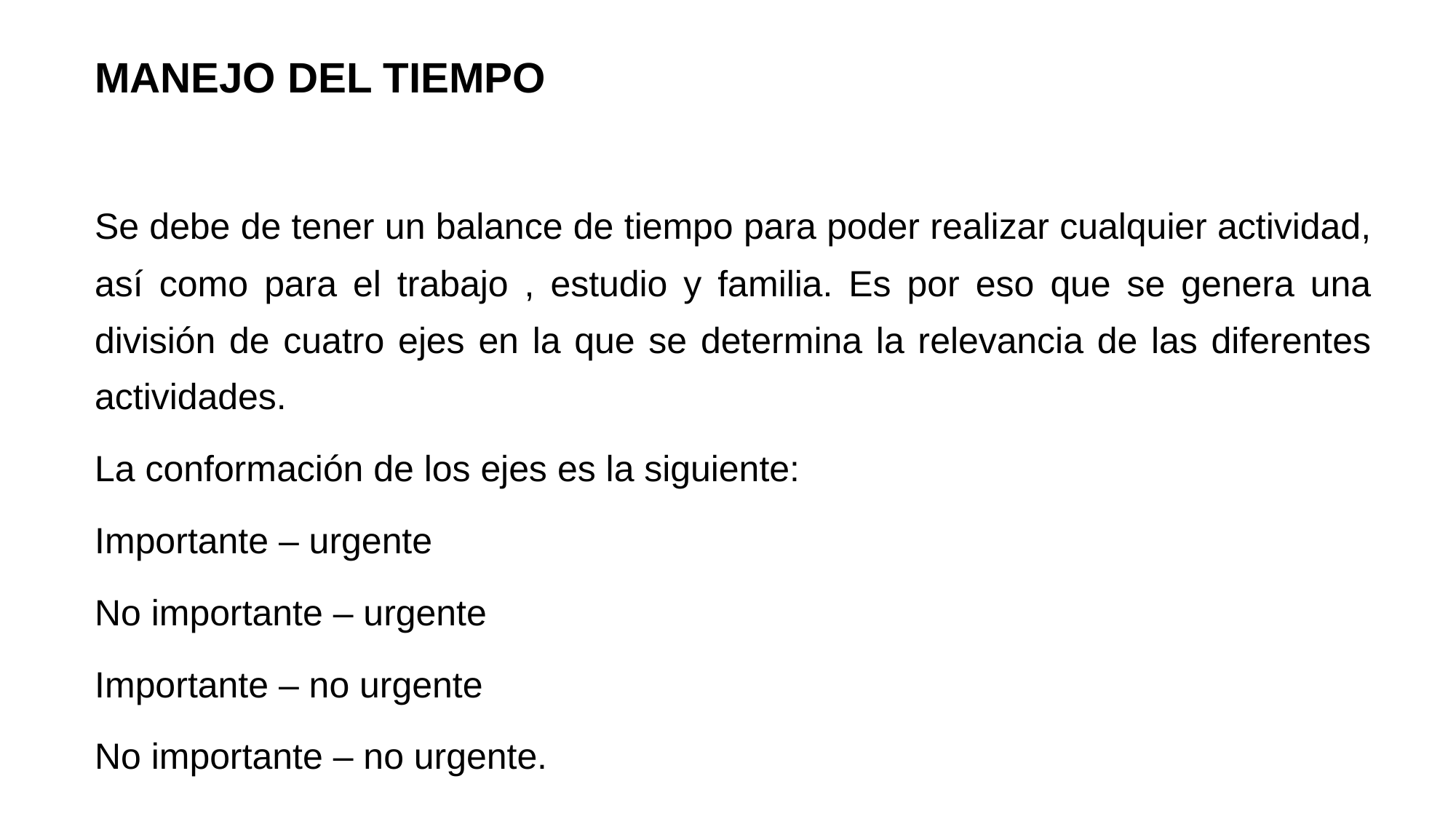

MANEJO DEL TIEMPO

Se debe de tener un balance de tiempo para poder realizar cualquier actividad, así como para el trabajo , estudio y familia. Es por eso que se genera una división de cuatro ejes en la que se determina la relevancia de las diferentes actividades.
La conformación de los ejes es la siguiente:
Importante – urgente
No importante – urgente
Importante – no urgente
No importante – no urgente.